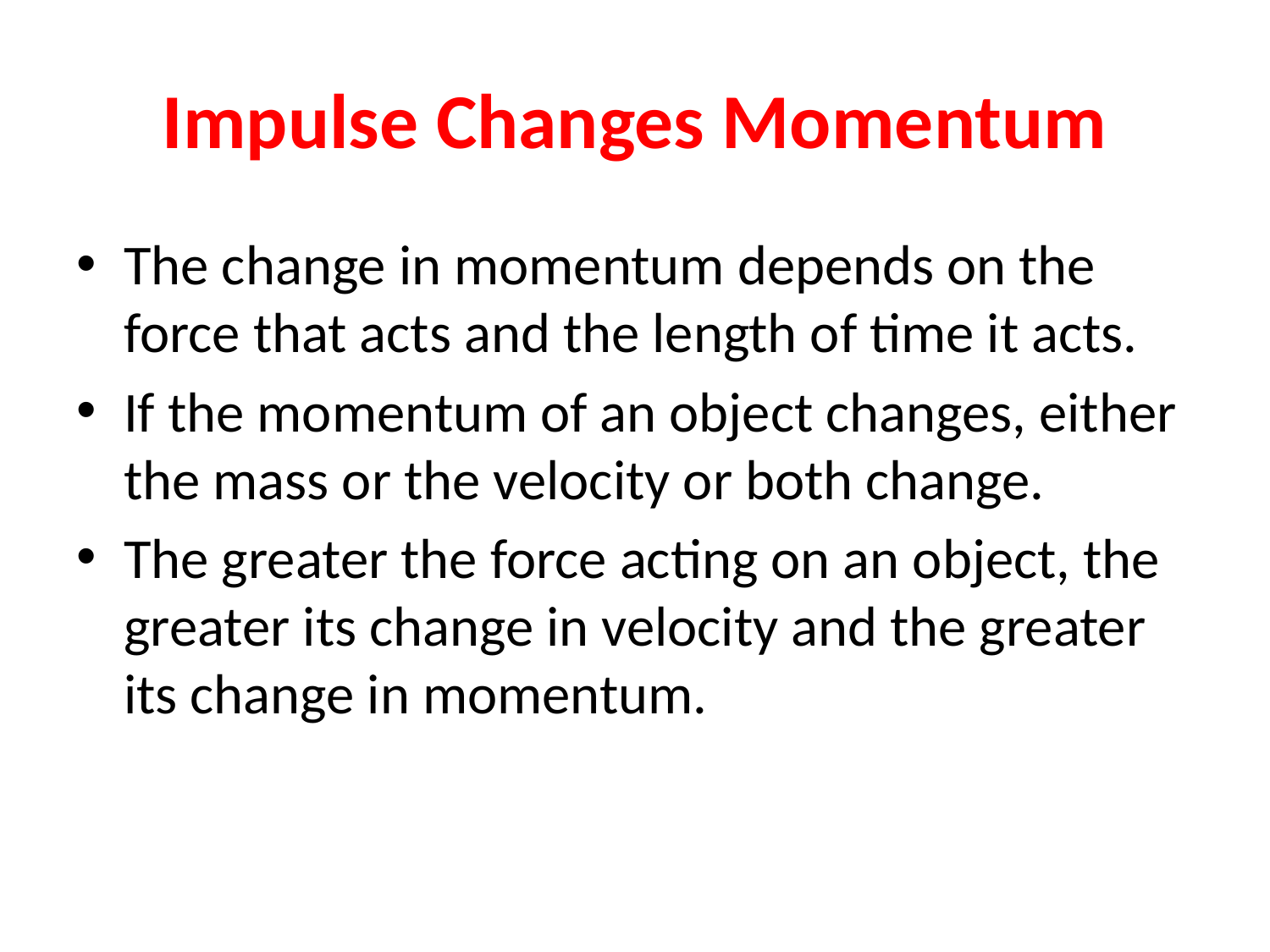

# Impulse Changes Momentum
The change in momentum depends on the force that acts and the length of time it acts.
If the momentum of an object changes, either the mass or the velocity or both change.
The greater the force acting on an object, the greater its change in velocity and the greater its change in momentum.